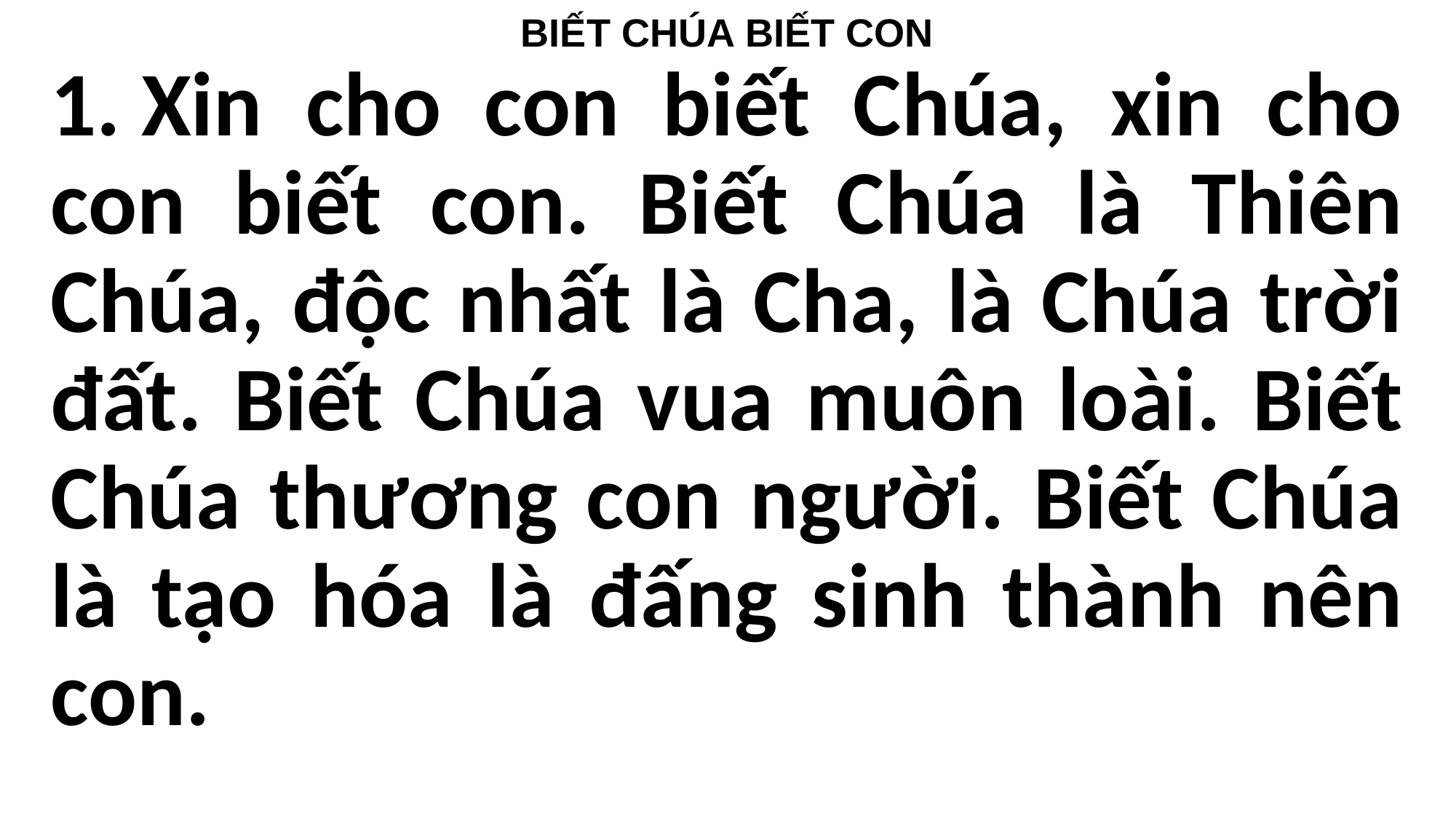

# BIẾT CHÚA BIẾT CON
1. Xin cho con biết Chúa, xin cho con biết con. Biết Chúa là Thiên Chúa, độc nhất là Cha, là Chúa trời đất. Biết Chúa vua muôn loài. Biết Chúa thương con người. Biết Chúa là tạo hóa là đấng sinh thành nên con.